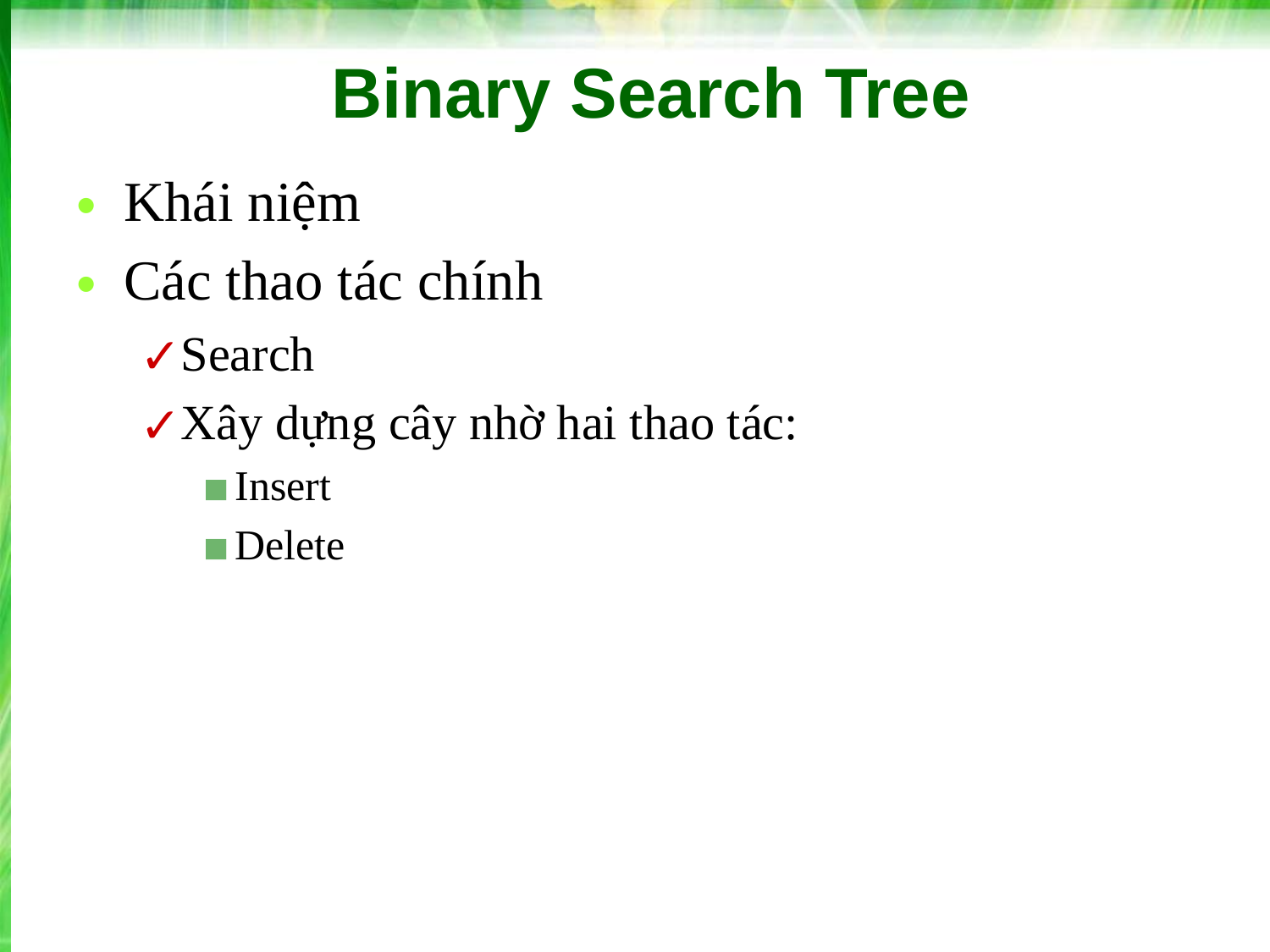

# Binary Search Tree
Khái niệm
Các thao tác chính
Search
Xây dựng cây nhờ hai thao tác:
Insert
Delete
38